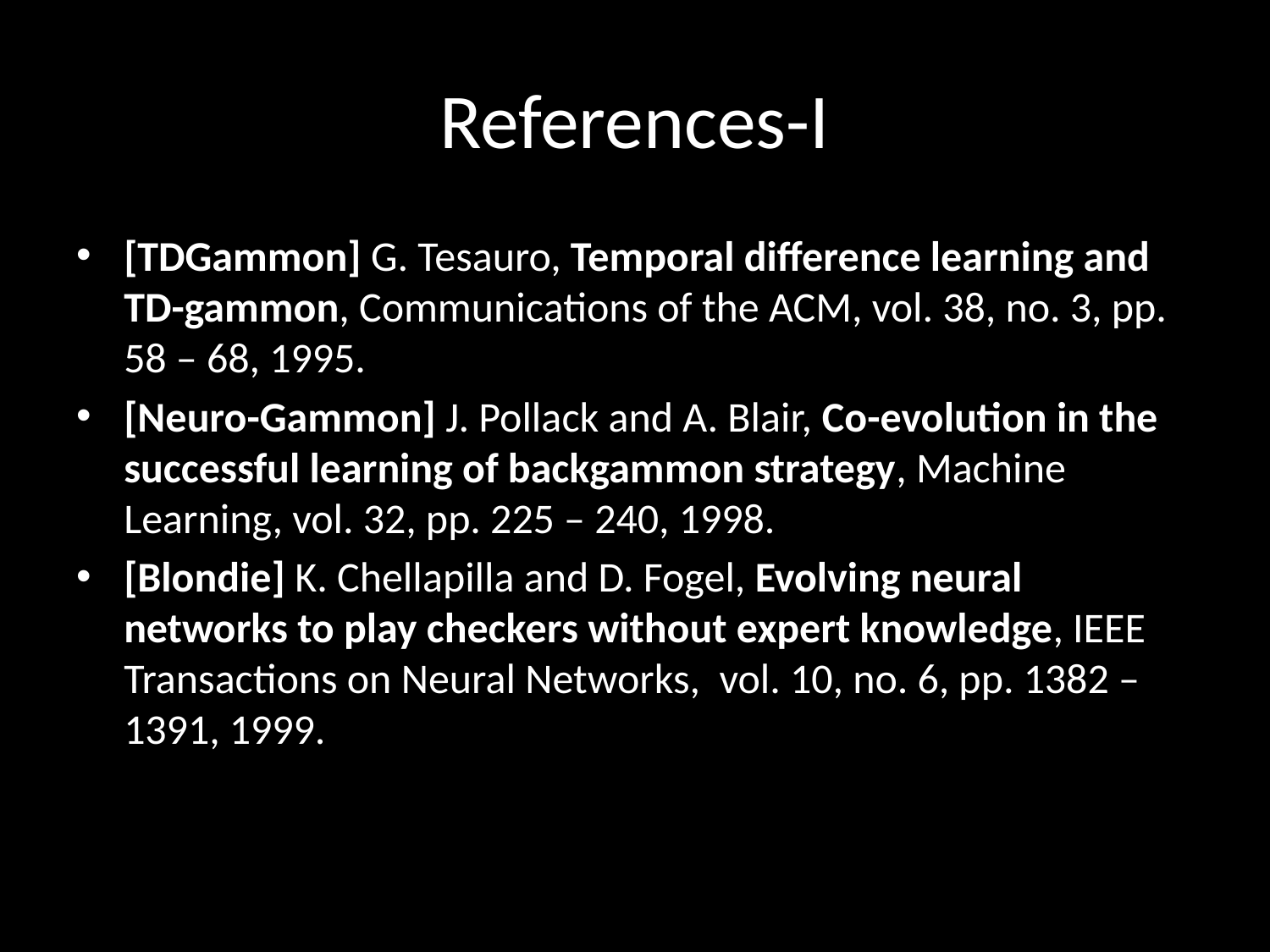

# References-I
[TDGammon] G. Tesauro, Temporal difference learning and TD-gammon, Communications of the ACM, vol. 38, no. 3, pp. 58 – 68, 1995.
[Neuro-Gammon] J. Pollack and A. Blair, Co-evolution in the successful learning of backgammon strategy, Machine Learning, vol. 32, pp. 225 – 240, 1998.
[Blondie] K. Chellapilla and D. Fogel, Evolving neural networks to play checkers without expert knowledge, IEEE Transactions on Neural Networks,  vol. 10, no. 6, pp. 1382 – 1391, 1999.